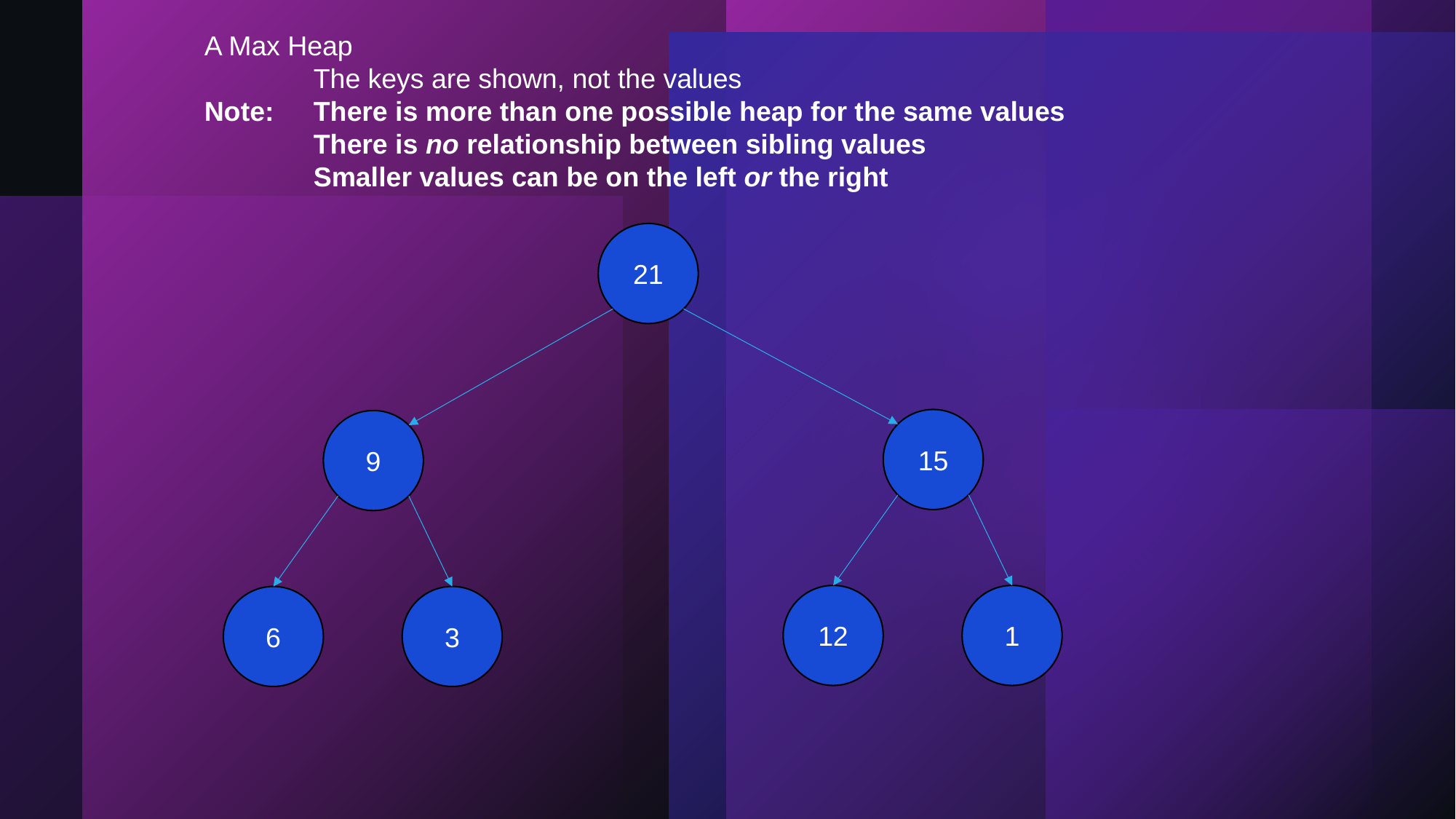

A Max Heap
	The keys are shown, not the values
Note: 	There is more than one possible heap for the same values
	There is no relationship between sibling values
	Smaller values can be on the left or the right
21
15
9
12
1
6
3